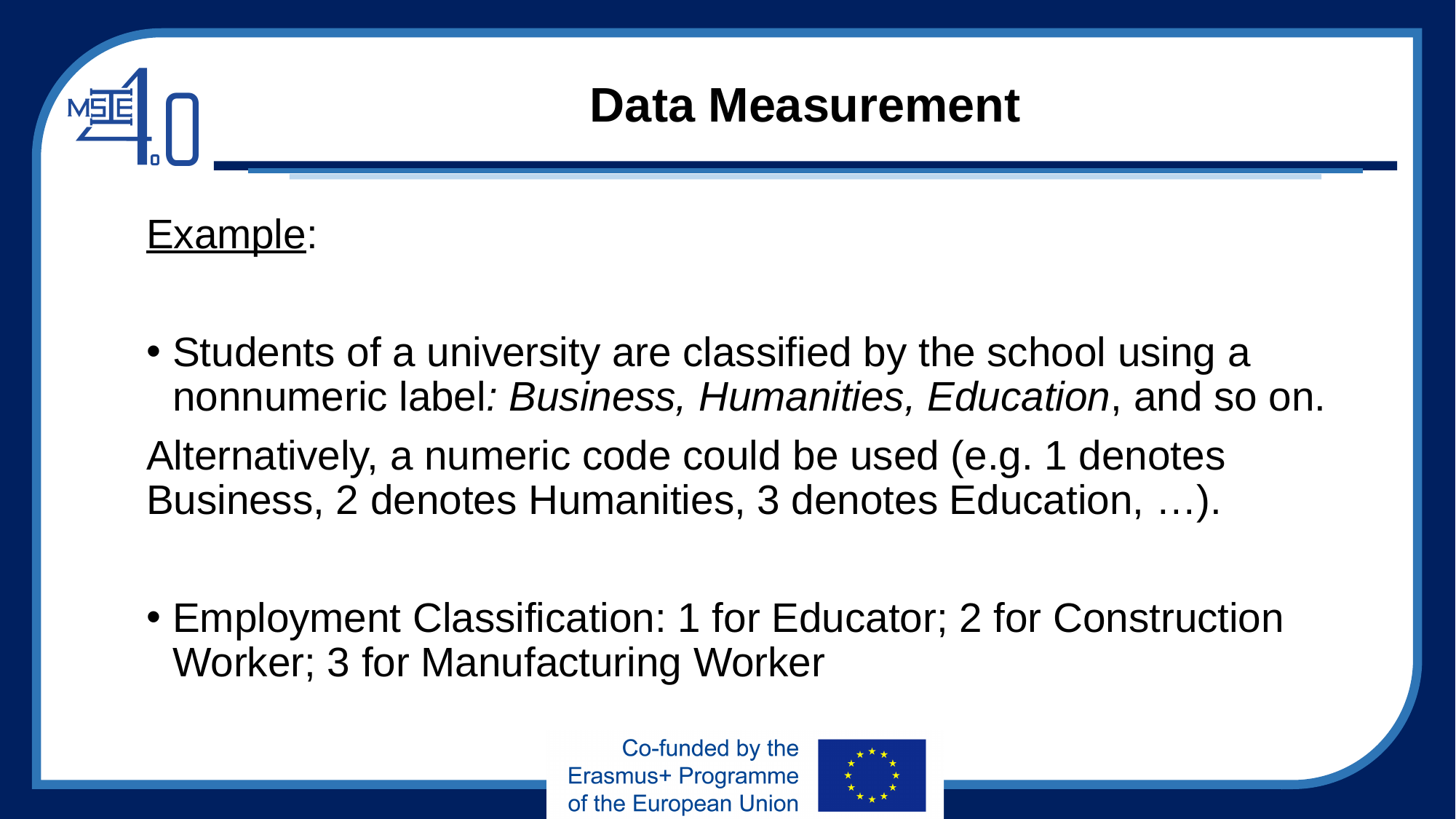

# Data Measurement
Example:

Students of a university are classified by the school using a nonnumeric label: Business, Humanities, Education, and so on.
Alternatively, a numeric code could be used (e.g. 1 denotes Business, 2 denotes Humanities, 3 denotes Education, …).

Employment Classification: 1 for Educator; 2 for Construction Worker; 3 for Manufacturing Worker